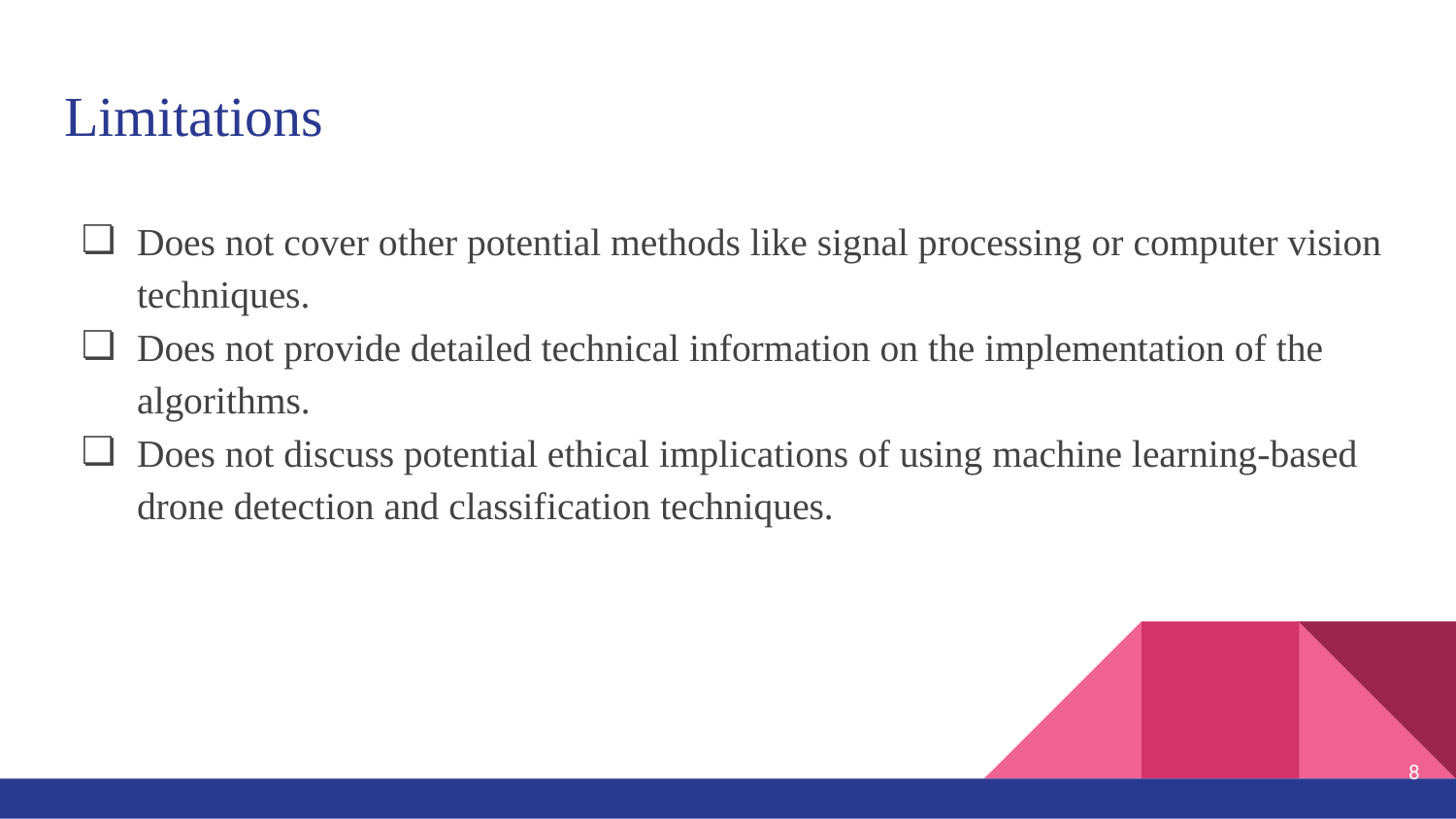

# Limitations
Does not cover other potential methods like signal processing or computer vision techniques.
Does not provide detailed technical information on the implementation of the algorithms.
Does not discuss potential ethical implications of using machine learning-based drone detection and classification techniques.
8